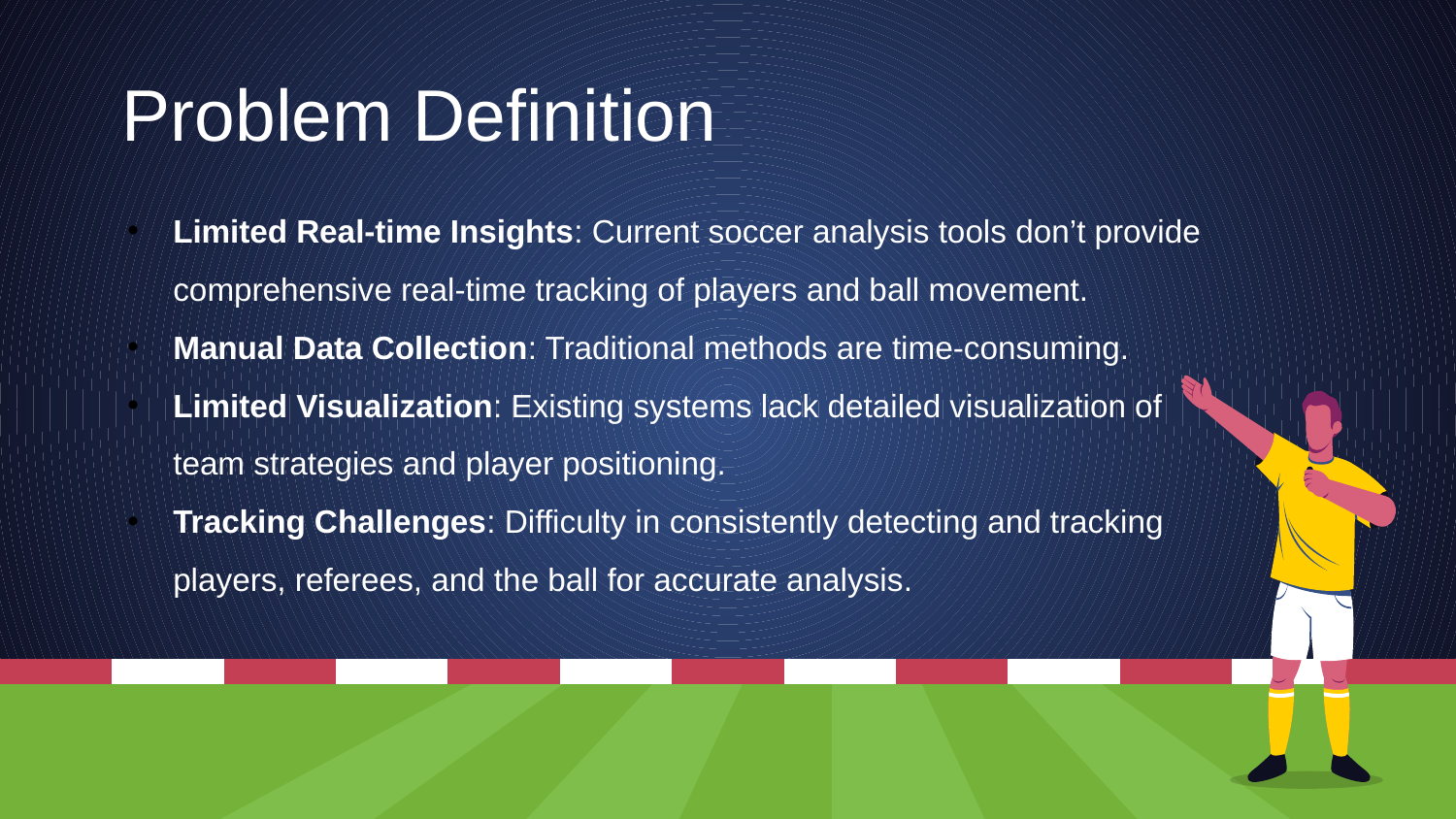

Problem Definition
Limited Real-time Insights: Current soccer analysis tools don’t provide comprehensive real-time tracking of players and ball movement.
Manual Data Collection: Traditional methods are time-consuming.
Limited Visualization: Existing systems lack detailed visualization of team strategies and player positioning.
Tracking Challenges: Difficulty in consistently detecting and tracking players, referees, and the ball for accurate analysis.